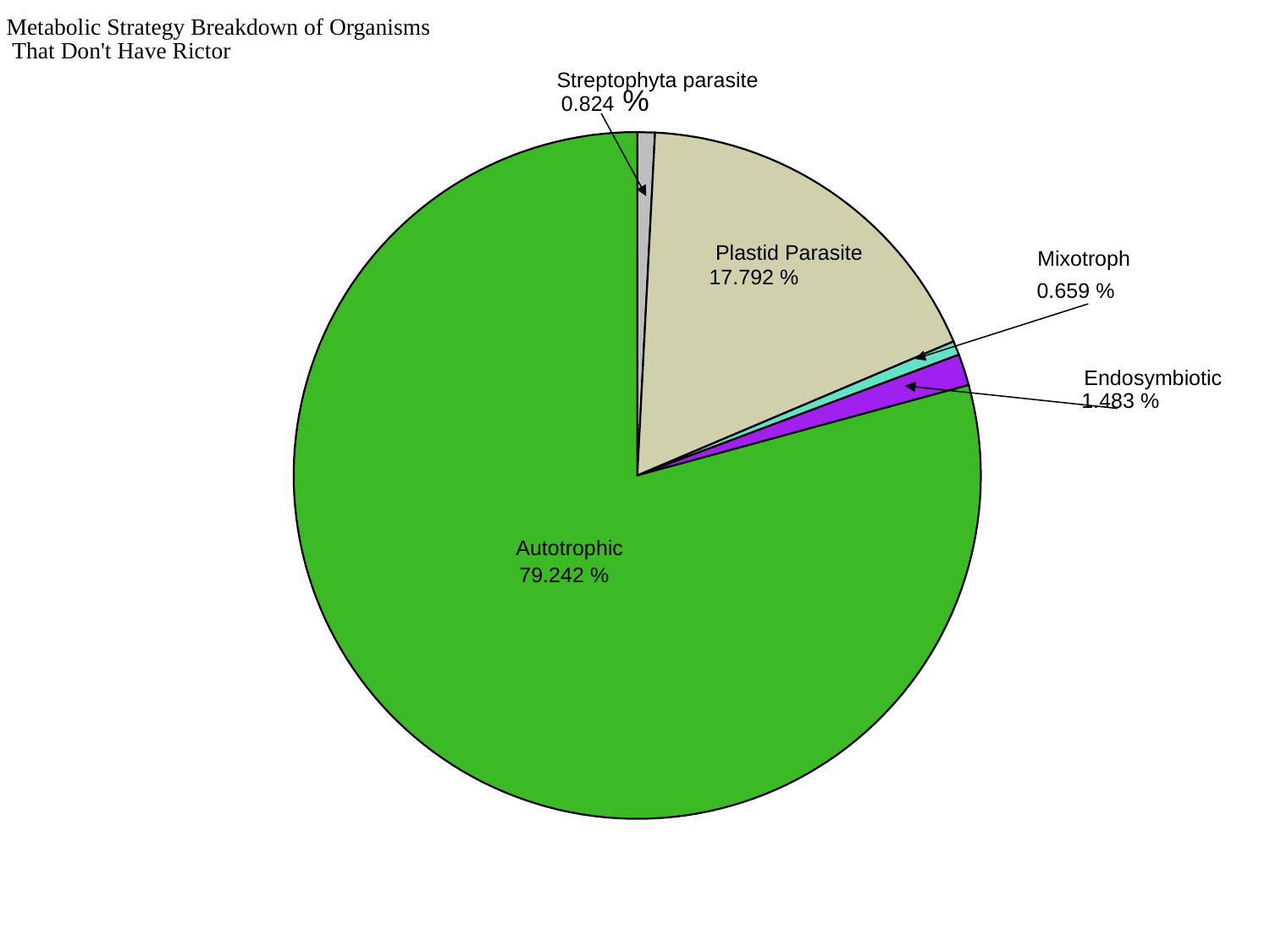

Metabolic Strategy Breakdown of Organisms
 That Don't Have Rictor
Streptophyta parasite
 0.824 %

Plastid Parasite
Mixotroph
 17.792 %
 0.659 %

Endosymbiotic
 1.483 %
Autotrophic
 79.242 %